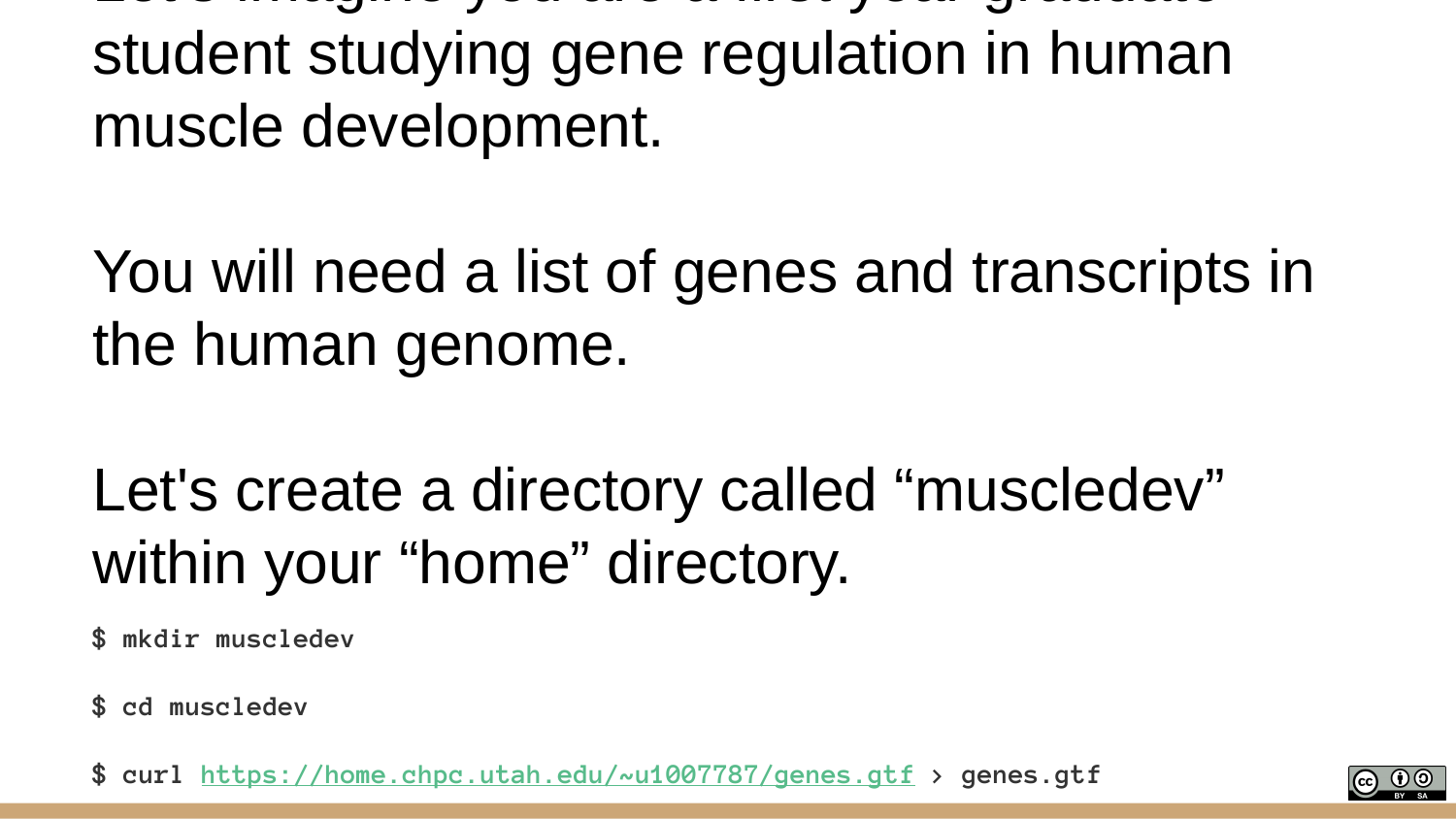

# Let’s imagine you are a first year graduate student studying gene regulation in human muscle development.

You will need a list of genes and transcripts in the human genome.

Let's create a directory called “muscledev” within your “home” directory.

$ mkdir muscledev

$ cd muscledev

$ curl https://home.chpc.utah.edu/~u1007787/genes.gtf > genes.gtf

$ more genes.gtf